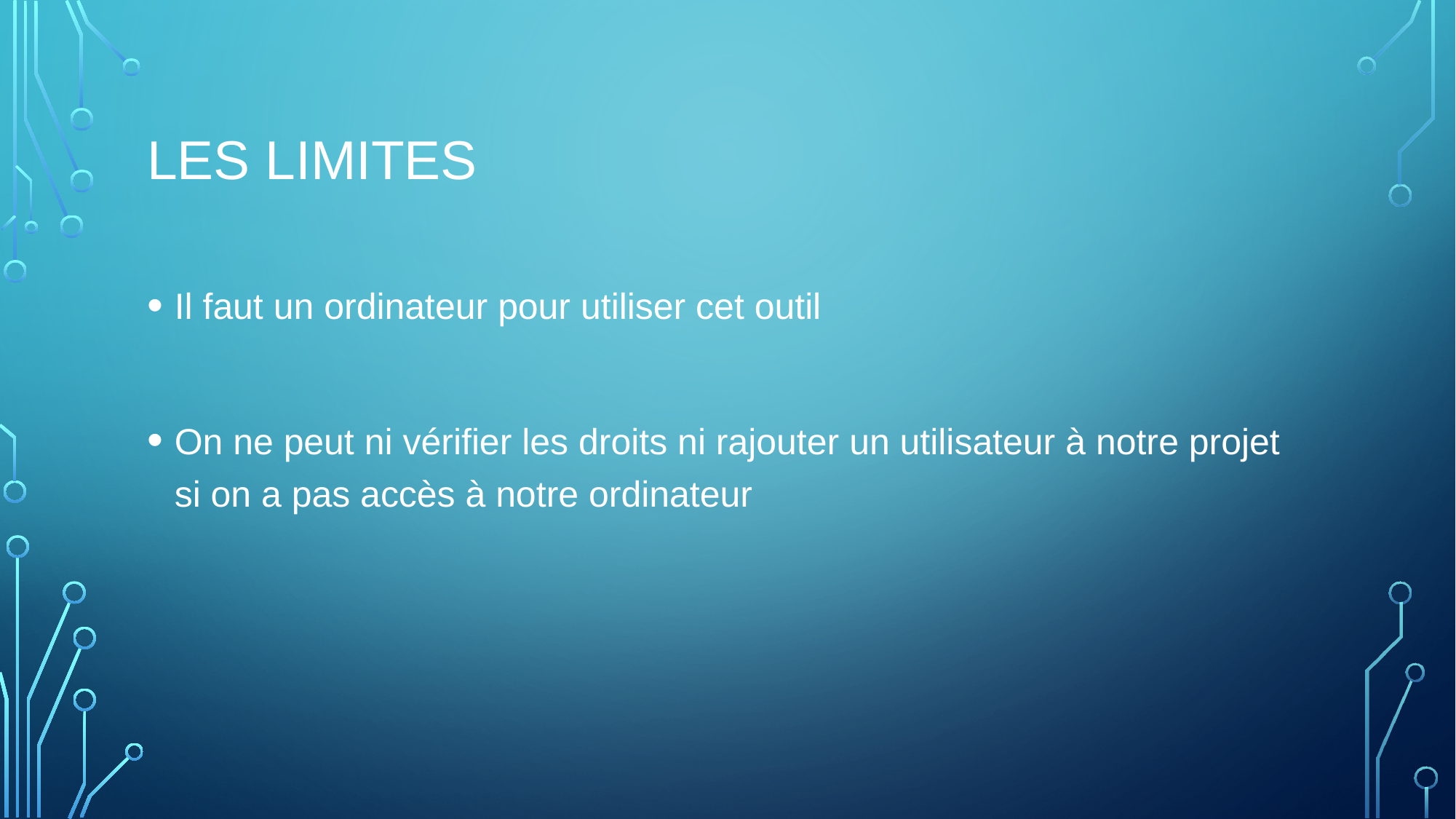

# Les limites
Il faut un ordinateur pour utiliser cet outil

On ne peut ni vérifier les droits ni rajouter un utilisateur à notre projet si on a pas accès à notre ordinateur